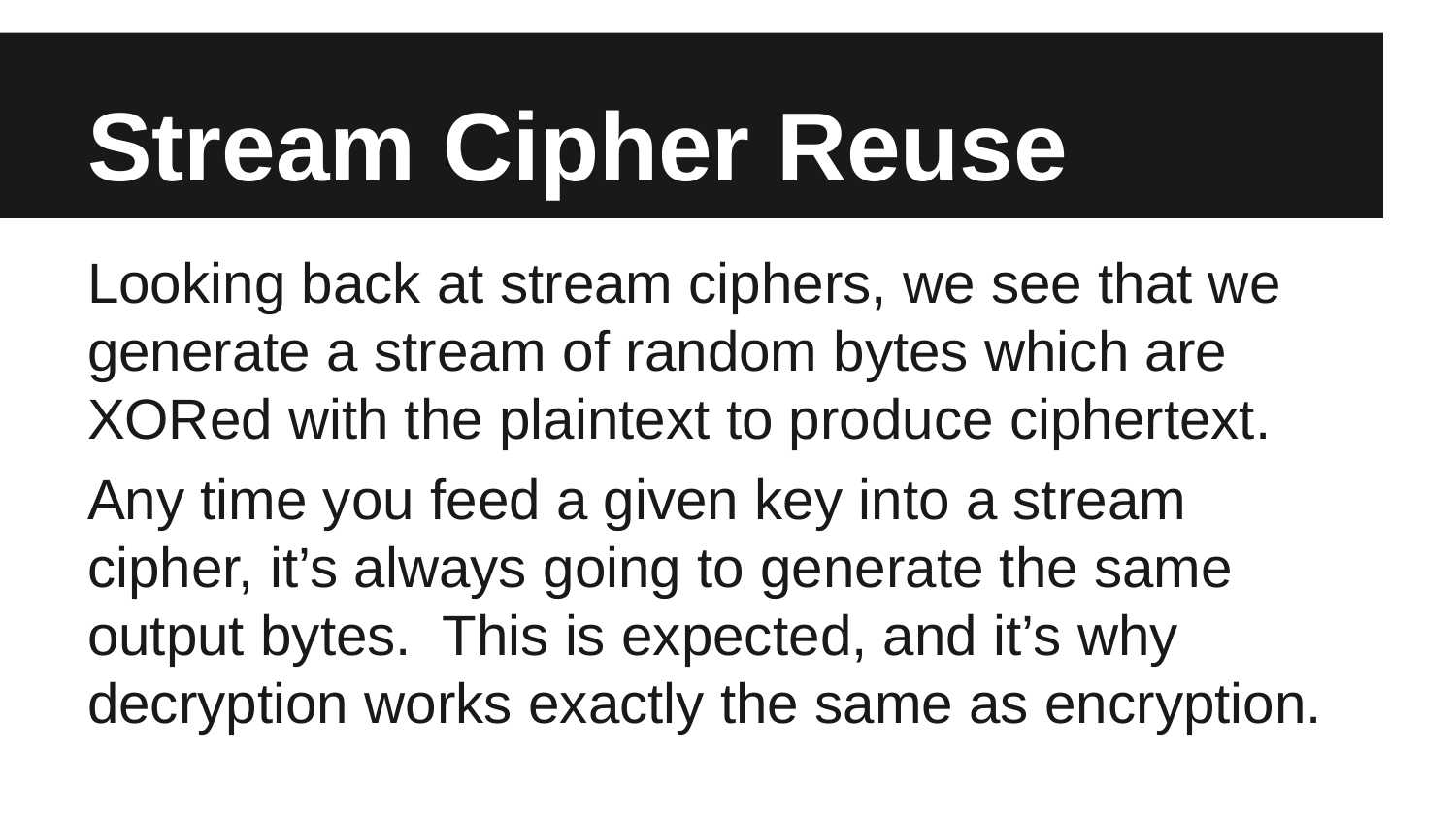

# Stream Cipher Reuse
Looking back at stream ciphers, we see that we generate a stream of random bytes which are XORed with the plaintext to produce ciphertext.
Any time you feed a given key into a stream cipher, it’s always going to generate the same output bytes.  This is expected, and it’s why decryption works exactly the same as encryption.